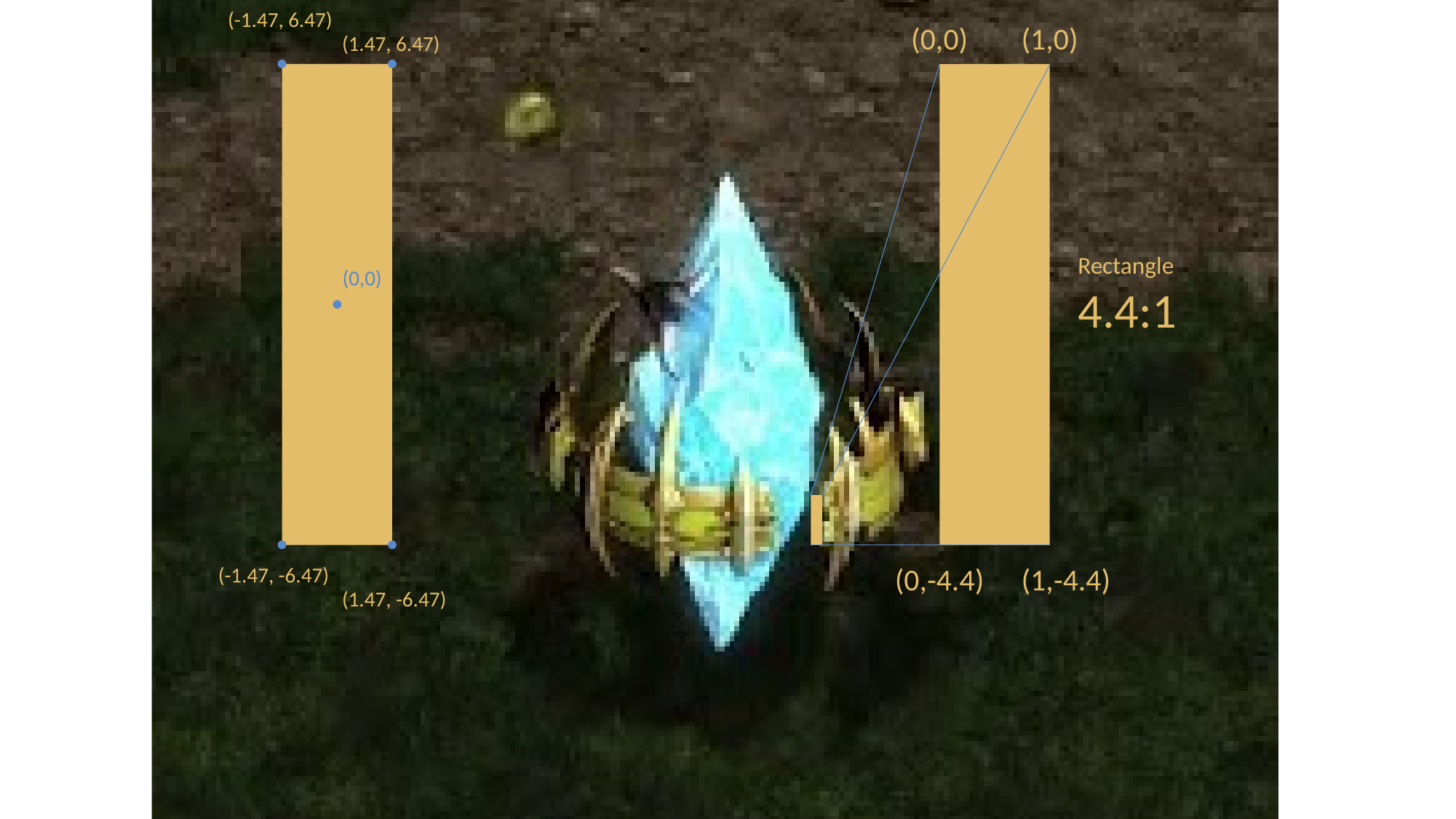

(-1.47, 6.47)
(0,0)
(1,0)
(1.47, 6.47)

Rectangle
4.4:1
(0,0)

(0,-4.4)
(1,-4.4)
(-1.47, -6.47)
(1.47, -6.47)